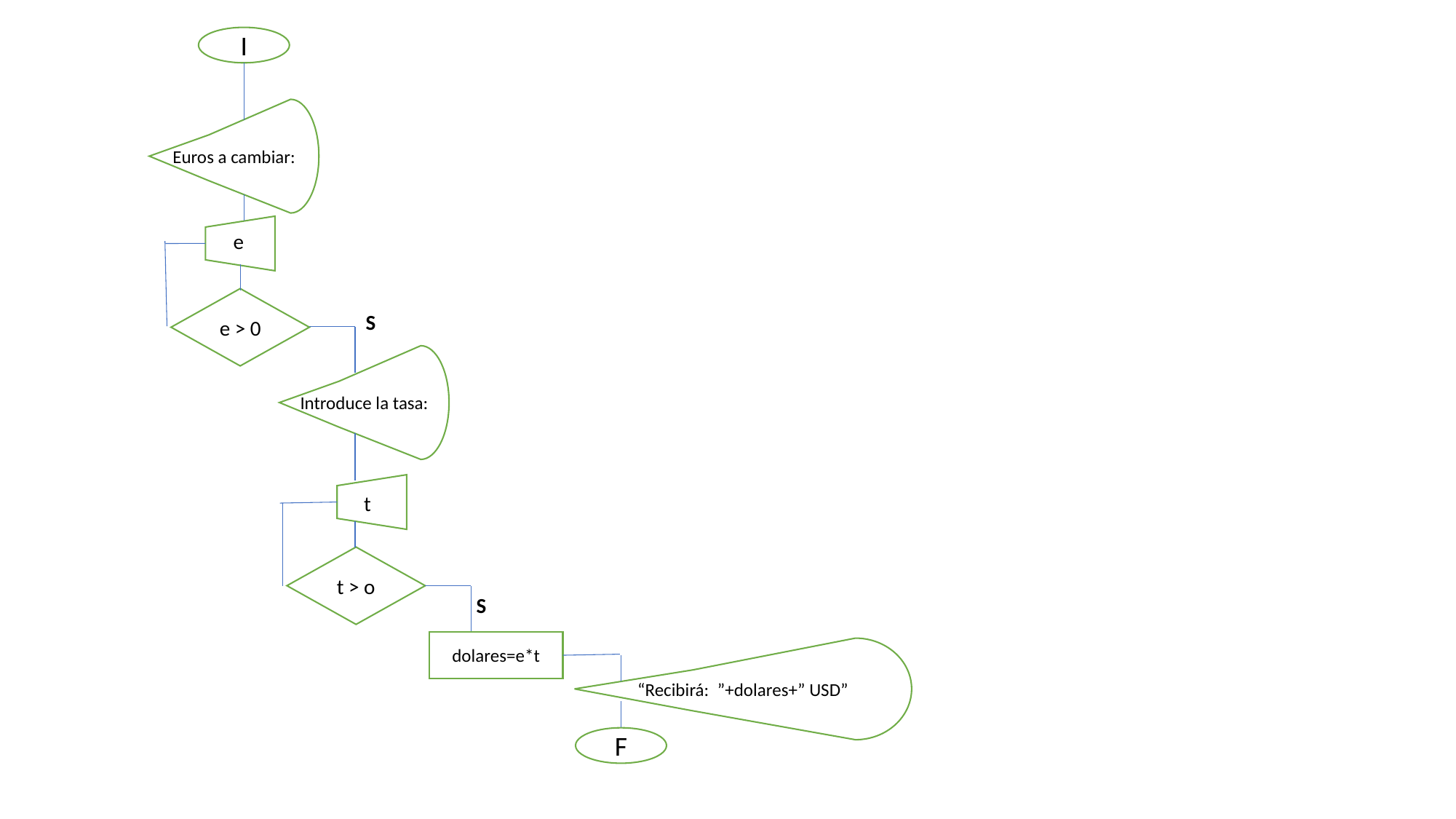

I
Euros a cambiar:

e
e > 0
S
Introduce la tasa:

t
t > o
S
dolares=e*t
“Recibirá:  ”+dolares+” USD”
F